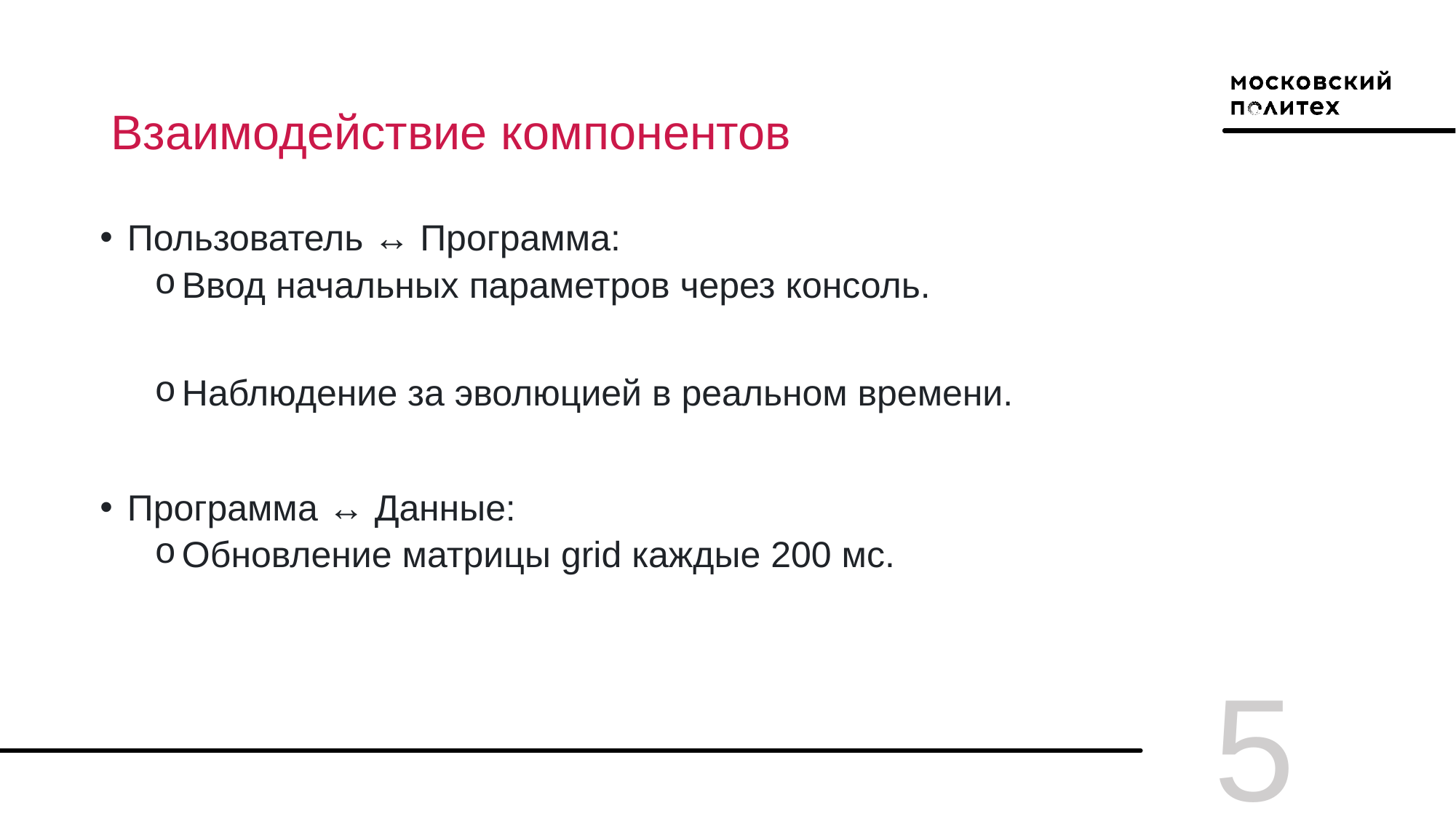

# Взаимодействие компонентов
Пользователь ↔ Программа:
Ввод начальных параметров через консоль.

Наблюдение за эволюцией в реальном времени.

Программа ↔ Данные:
Обновление матрицы grid каждые 200 мс.
5